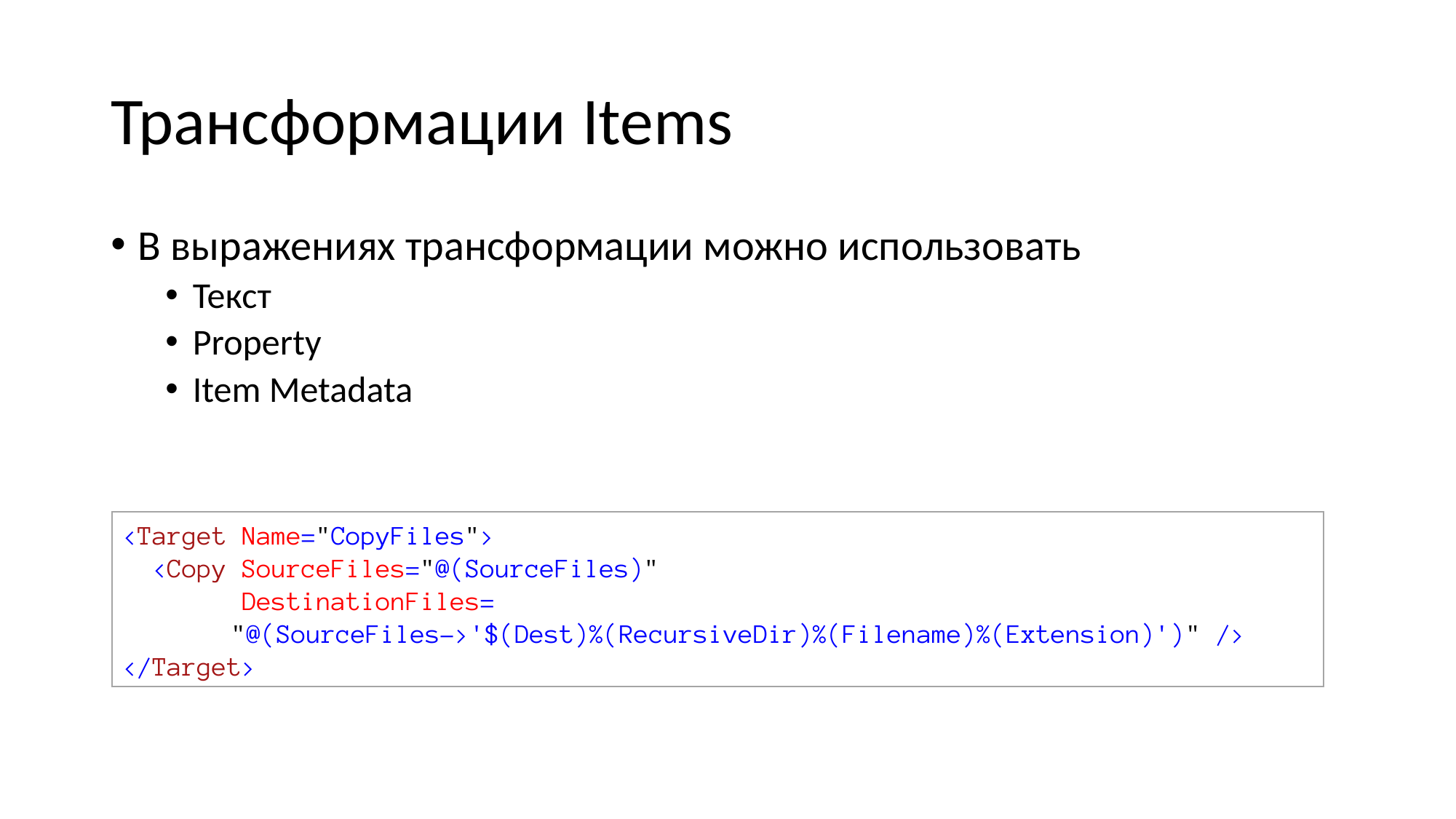

# Трансформации Items
В выражениях трансформации можно использовать
Текст
Property
Item Metadata

<Target Name="CopyFiles">
  <Copy SourceFiles="@(SourceFiles)"
        DestinationFiles=
	"@(SourceFiles->'$(Dest)%(RecursiveDir)%(Filename)%(Extension)')" />
</Target>